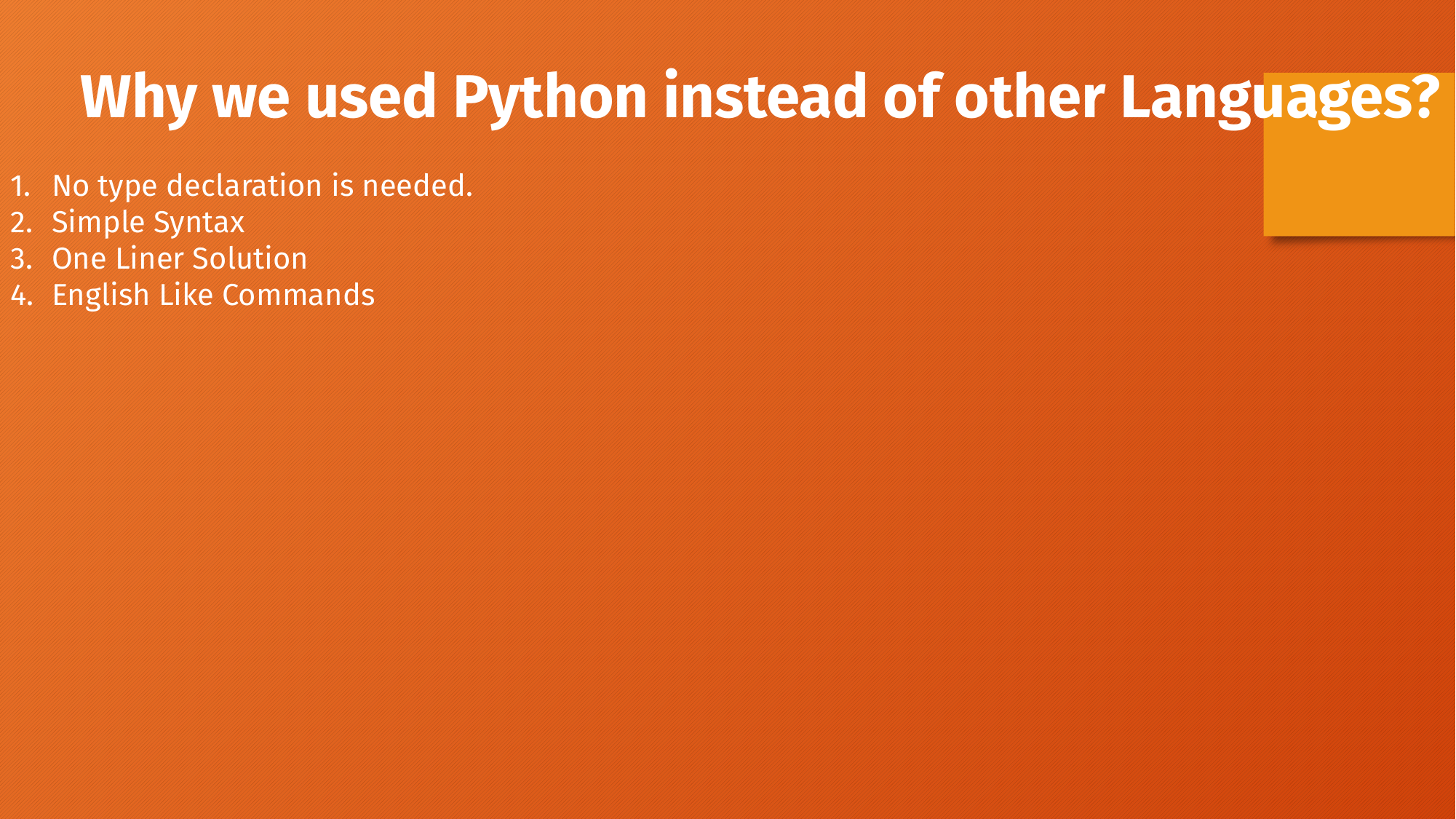

Why we used Python instead of other Languages?

No type declaration is needed.
Simple Syntax
One Liner Solution
English Like Commands